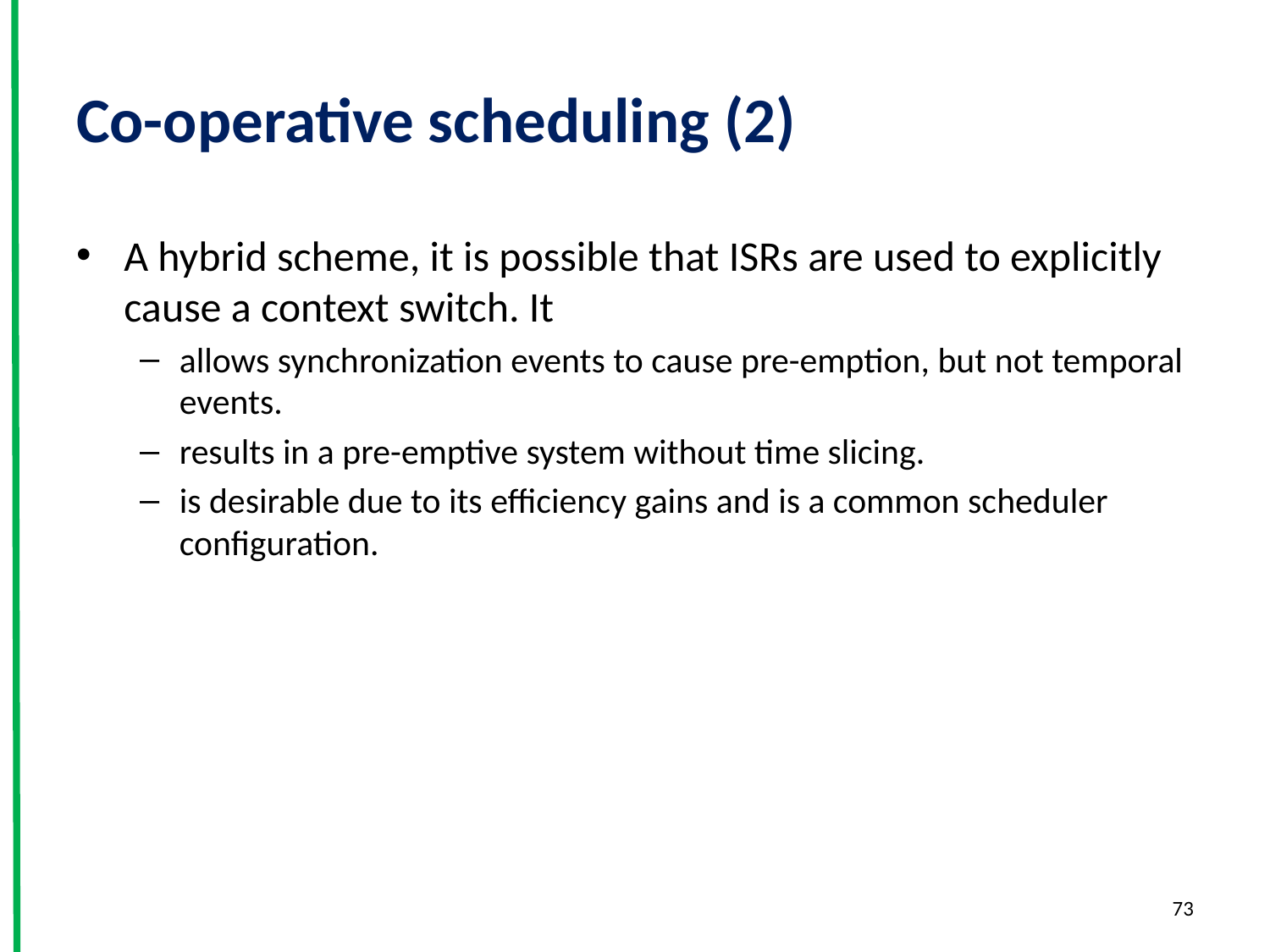

# Co-operative scheduling (2)
A hybrid scheme, it is possible that ISRs are used to explicitly cause a context switch. It
allows synchronization events to cause pre-emption, but not temporal events.
results in a pre-emptive system without time slicing.
is desirable due to its efficiency gains and is a common scheduler configuration.
73